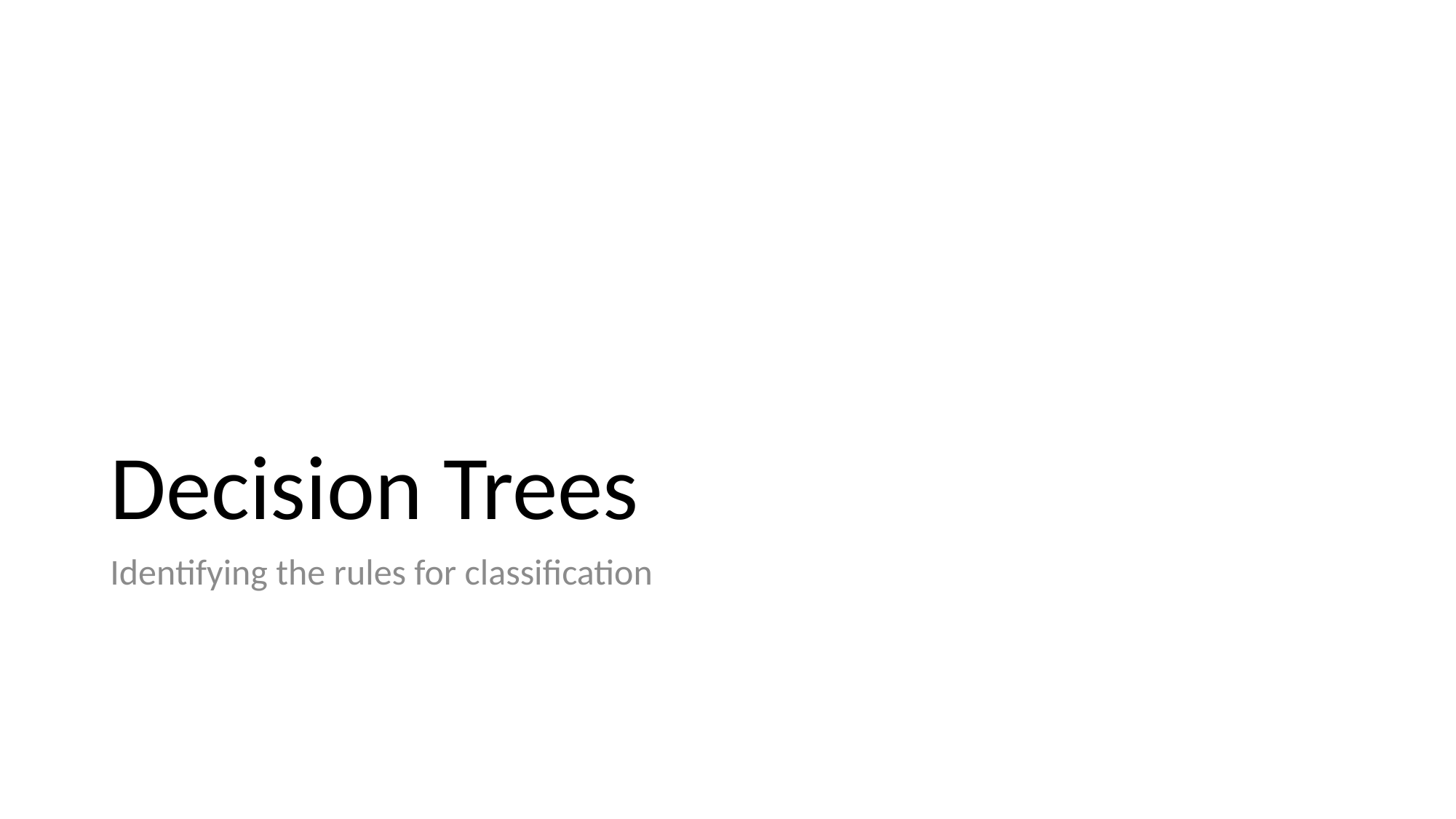

# Decision Trees
Identifying the rules for classification